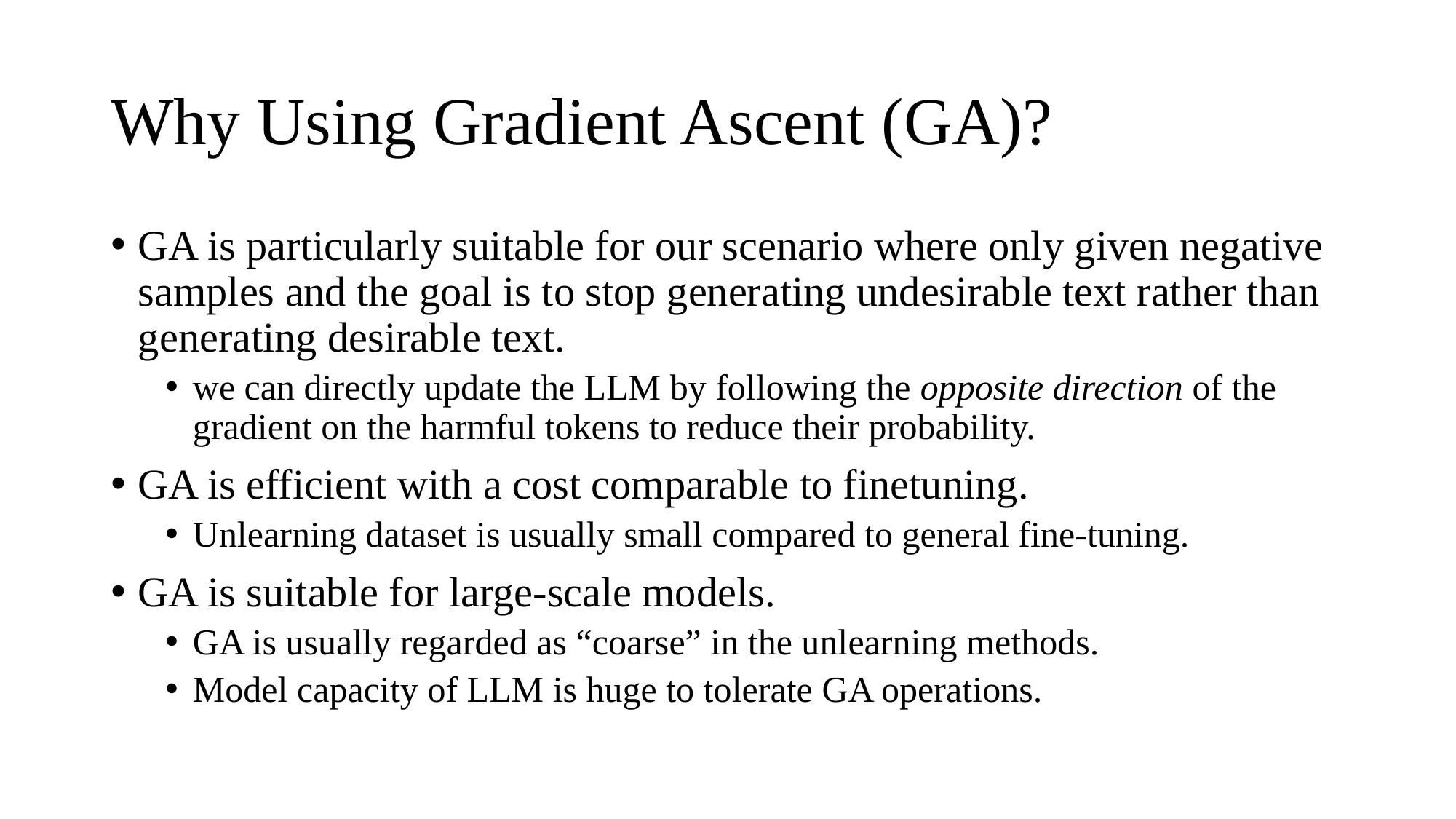

# Why Using Gradient Ascent (GA)?
GA is particularly suitable for our scenario where only given negative samples and the goal is to stop generating undesirable text rather than generating desirable text.
we can directly update the LLM by following the opposite direction of the gradient on the harmful tokens to reduce their probability.
GA is efficient with a cost comparable to finetuning.
Unlearning dataset is usually small compared to general fine-tuning.
GA is suitable for large-scale models.
GA is usually regarded as “coarse” in the unlearning methods.
Model capacity of LLM is huge to tolerate GA operations.